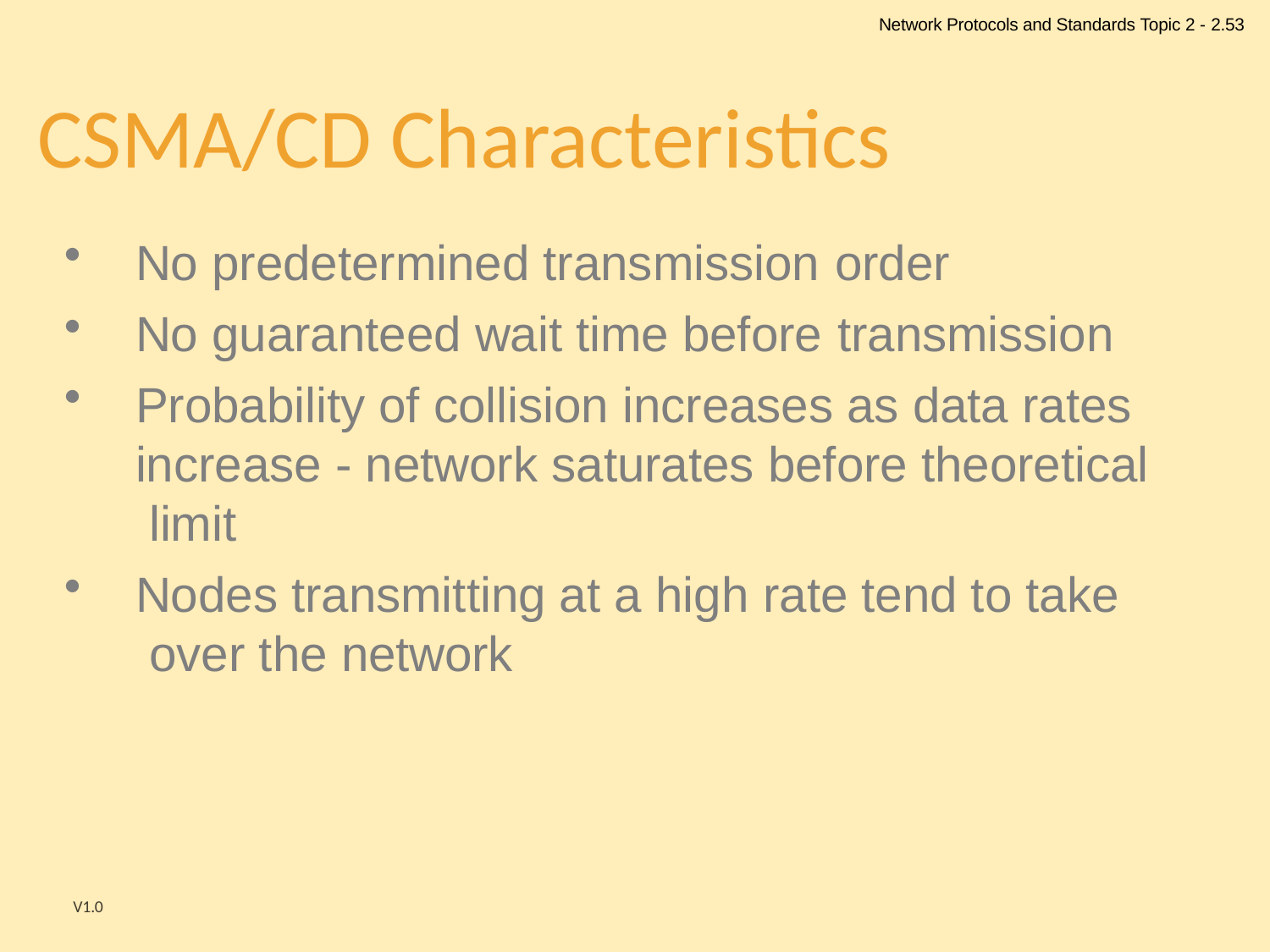

Network Protocols and Standards Topic 2 - 2.53
# CSMA/CD Characteristics
No predetermined transmission order
No guaranteed wait time before transmission
Probability of collision increases as data rates  increase - network saturates before theoretical  limit
Nodes transmitting at a high rate tend to take  over the network
V1.0